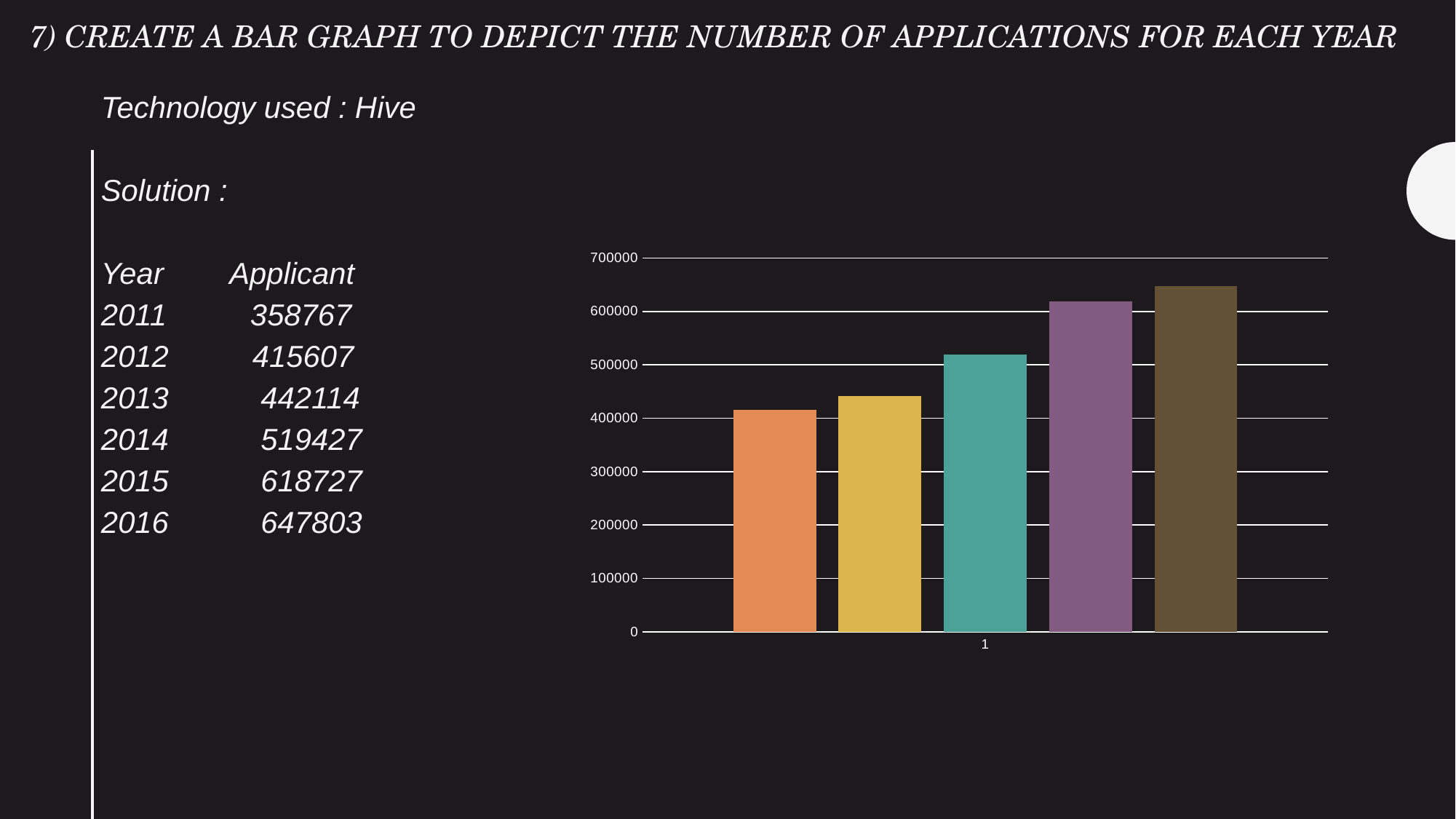

# 7) Create a bar graph to depict the number of applications for each year
Technology used : Hive

Solution :

Year        Applicant
2011          358767
2012          415607
2013           442114
2014           519427
2015           618727
2016           647803

### Chart

| Category |  |  |  |  |  |
|---|---|---|---|---|---|